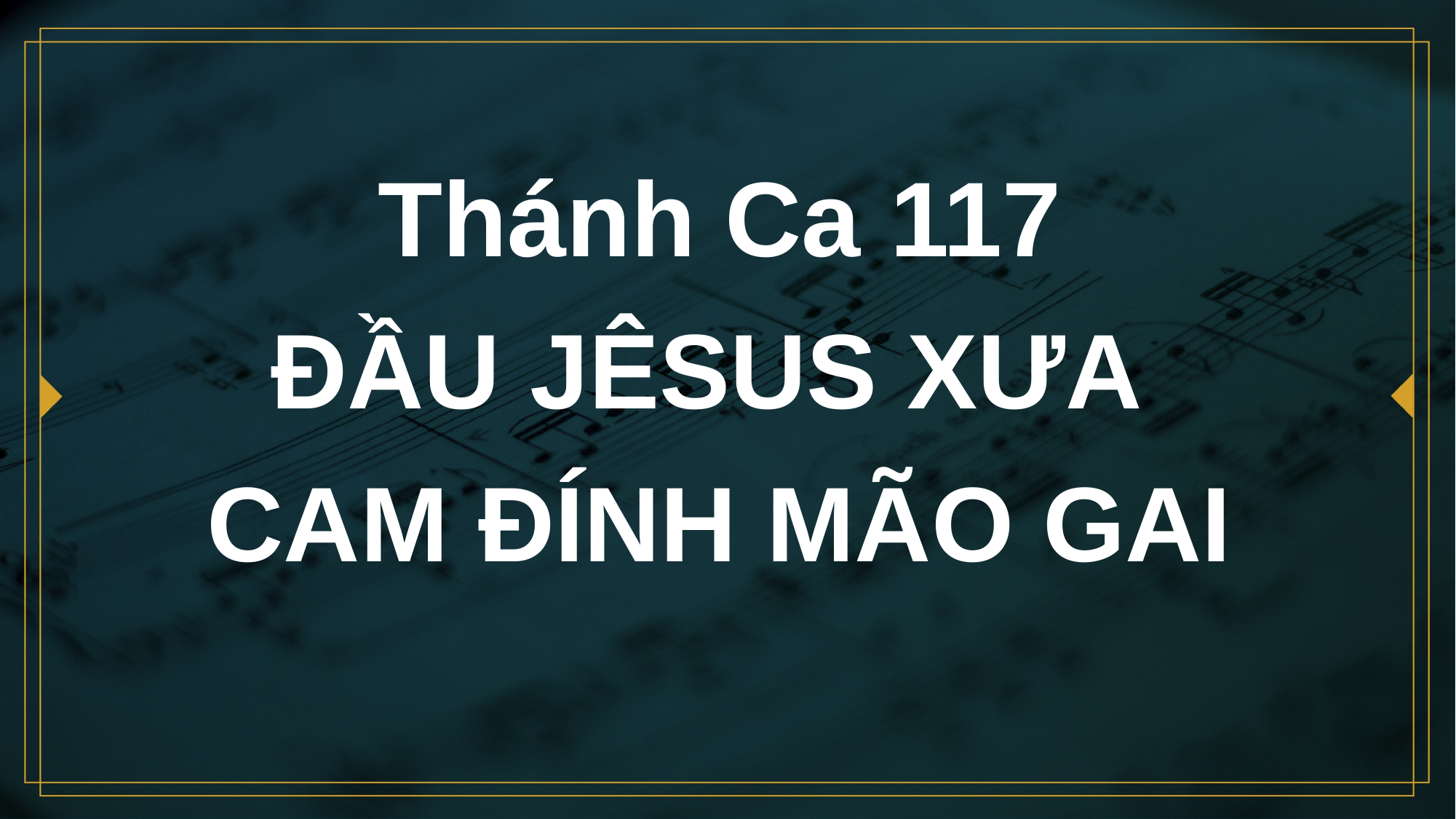

# Thánh Ca 117 ĐẦU JÊSUS XƯA CAM ĐÍNH MÃO GAI